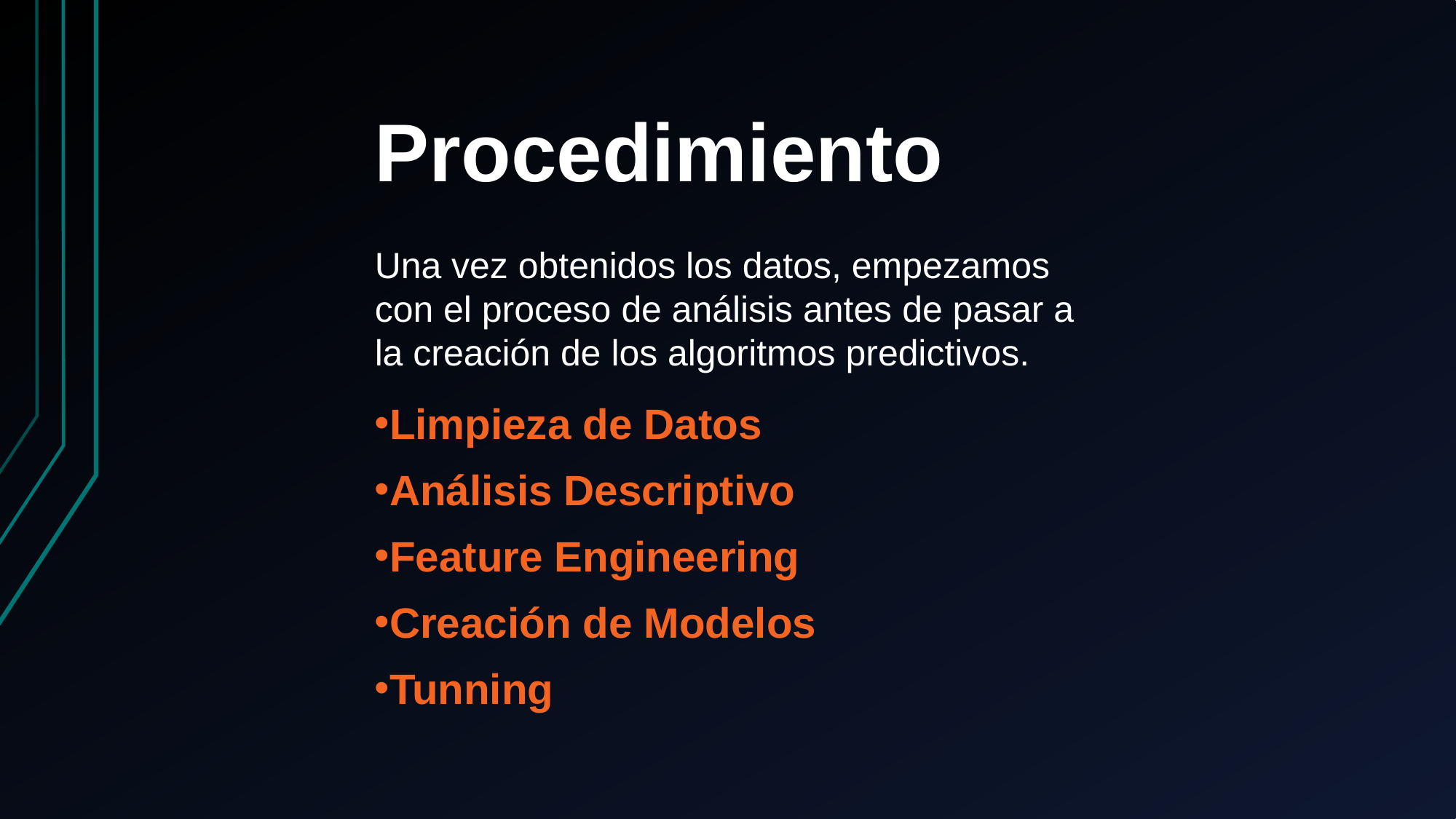

Procedimiento
Una vez obtenidos los datos, empezamos con el proceso de análisis antes de pasar a la creación de los algoritmos predictivos.
Limpieza de Datos
Análisis Descriptivo
Feature Engineering
Creación de Modelos
Tunning